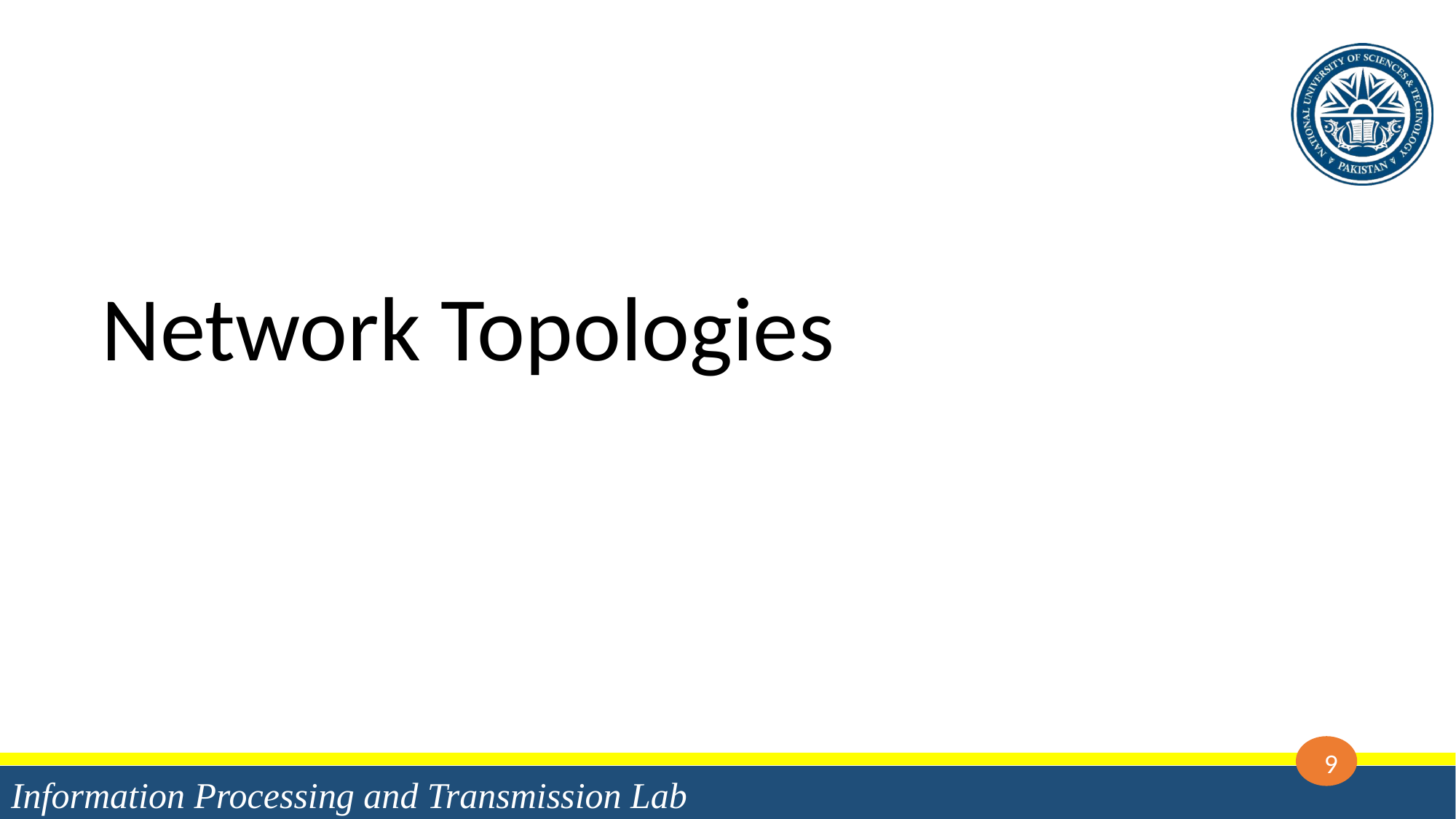

Network Topologies

9
Information Processing and Transmission Lab